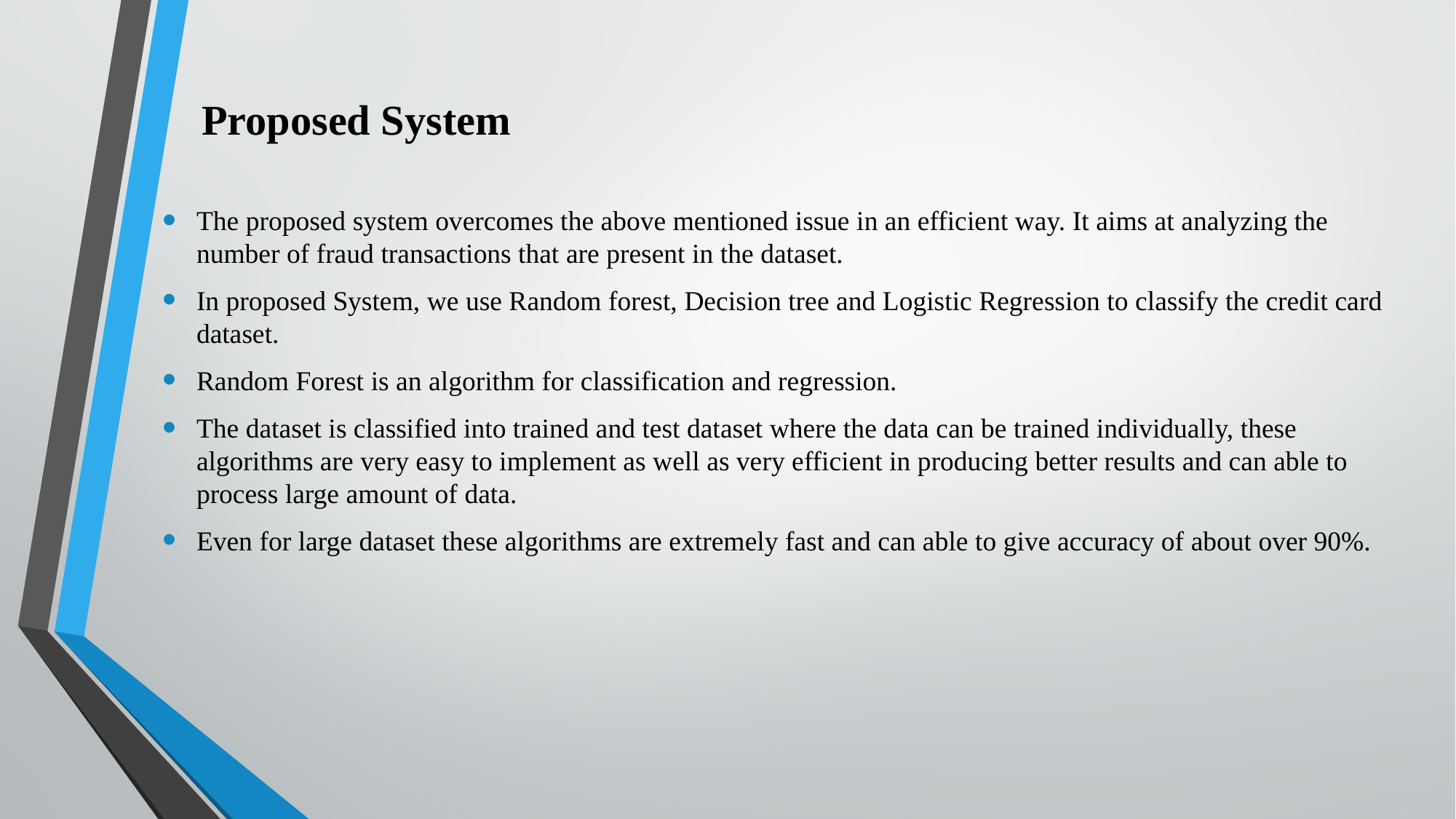

# Proposed System
The proposed system overcomes the above mentioned issue in an efficient way. It aims at analyzing the number of fraud transactions that are present in the dataset.
In proposed System, we use Random forest, Decision tree and Logistic Regression to classify the credit card dataset.
Random Forest is an algorithm for classification and regression.
The dataset is classified into trained and test dataset where the data can be trained individually, these algorithms are very easy to implement as well as very efficient in producing better results and can able to process large amount of data.
Even for large dataset these algorithms are extremely fast and can able to give accuracy of about over 90%.